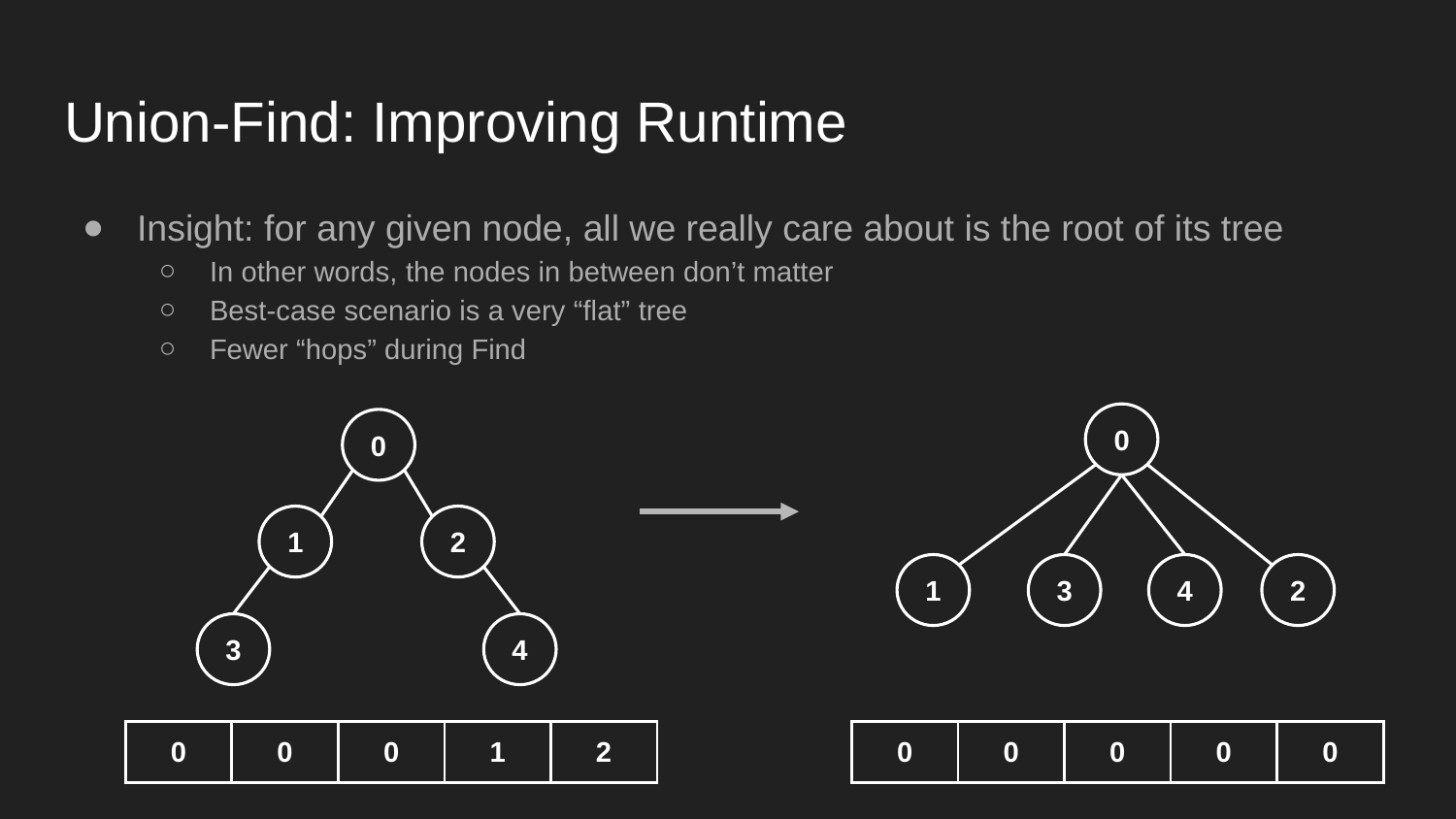

# Union-Find: Improving Runtime
Insight: for any given node, all we really care about is the root of its tree
In other words, the nodes in between don’t matter
Best-case scenario is a very “flat” tree
Fewer “hops” during Find
0
3
4
2
1
0
1
2
3
4
| 0 | 0 | 0 | 1 | 2 |
| --- | --- | --- | --- | --- |
| 0 | 0 | 0 | 0 | 0 |
| --- | --- | --- | --- | --- |